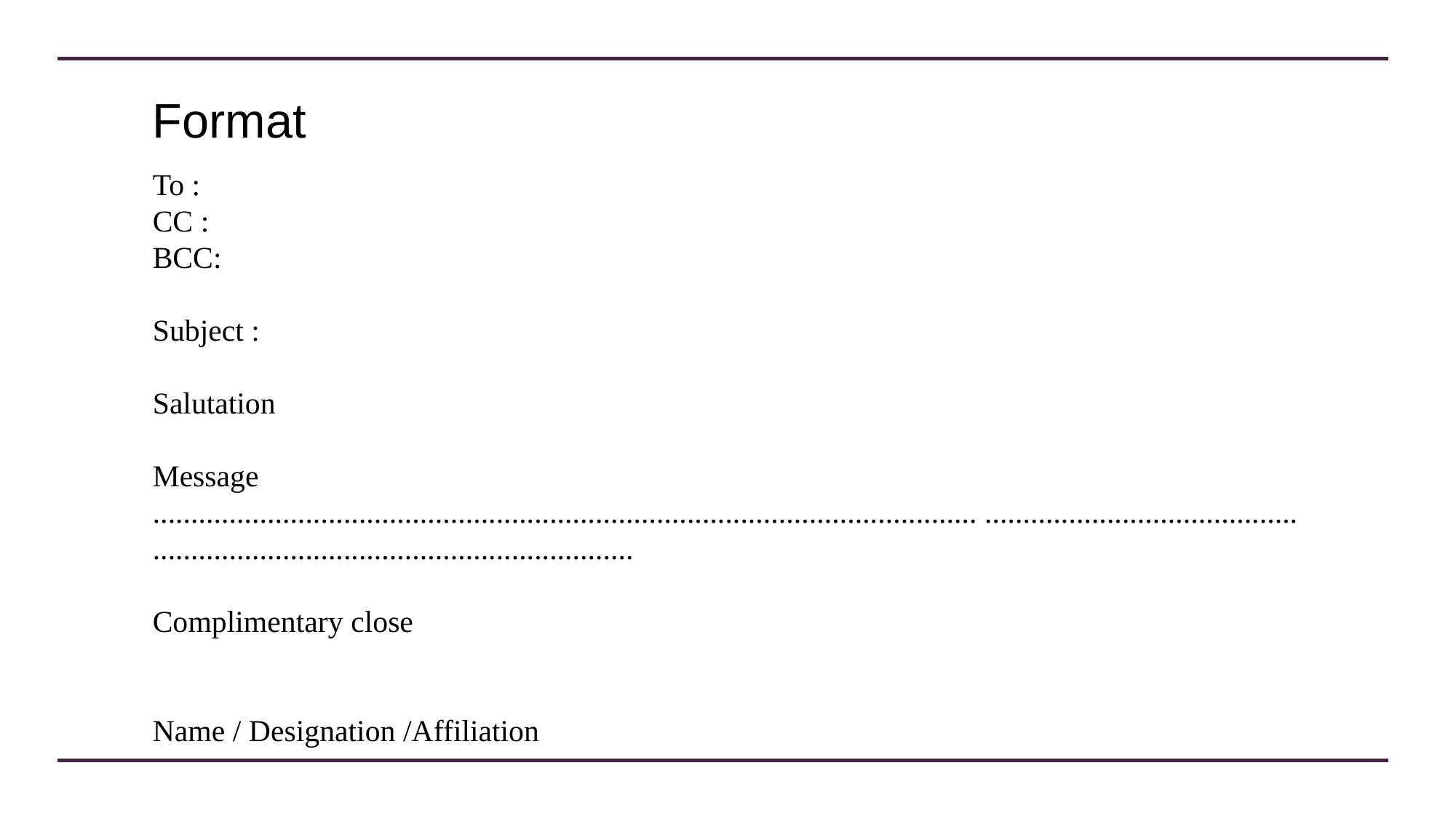

# Format
To :
CC :
BCC:

Subject :

Salutation

Message
............................................................................................................ ........................................................................................................

Complimentary close

Name / Designation /Affiliation